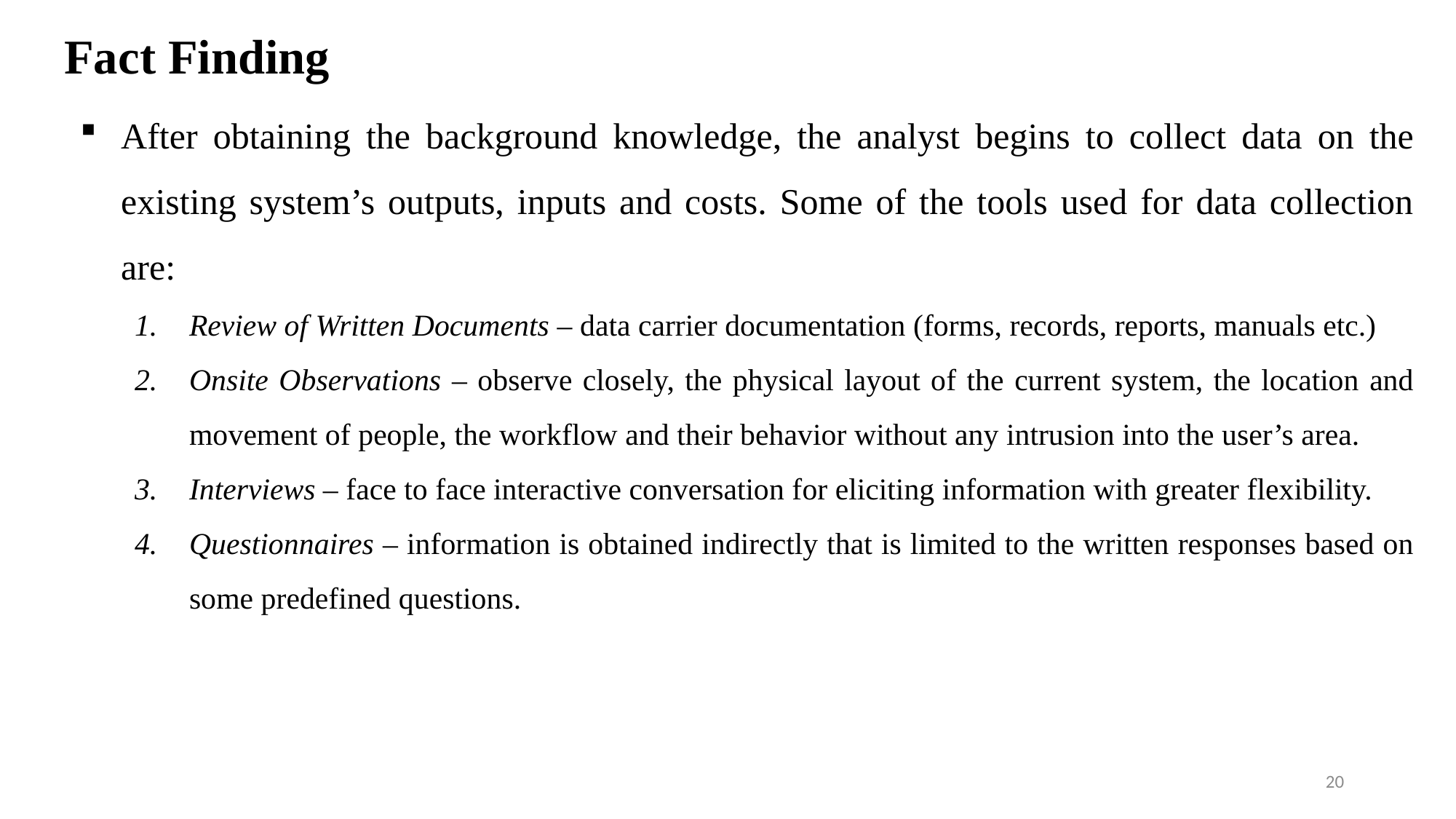

# Fact Finding
After obtaining the background knowledge, the analyst begins to collect data on the existing system’s outputs, inputs and costs. Some of the tools used for data collection are:
Review of Written Documents – data carrier documentation (forms, records, reports, manuals etc.)
Onsite Observations – observe closely, the physical layout of the current system, the location and movement of people, the workflow and their behavior without any intrusion into the user’s area.
Interviews – face to face interactive conversation for eliciting information with greater flexibility.
Questionnaires – information is obtained indirectly that is limited to the written responses based on some predefined questions.

20